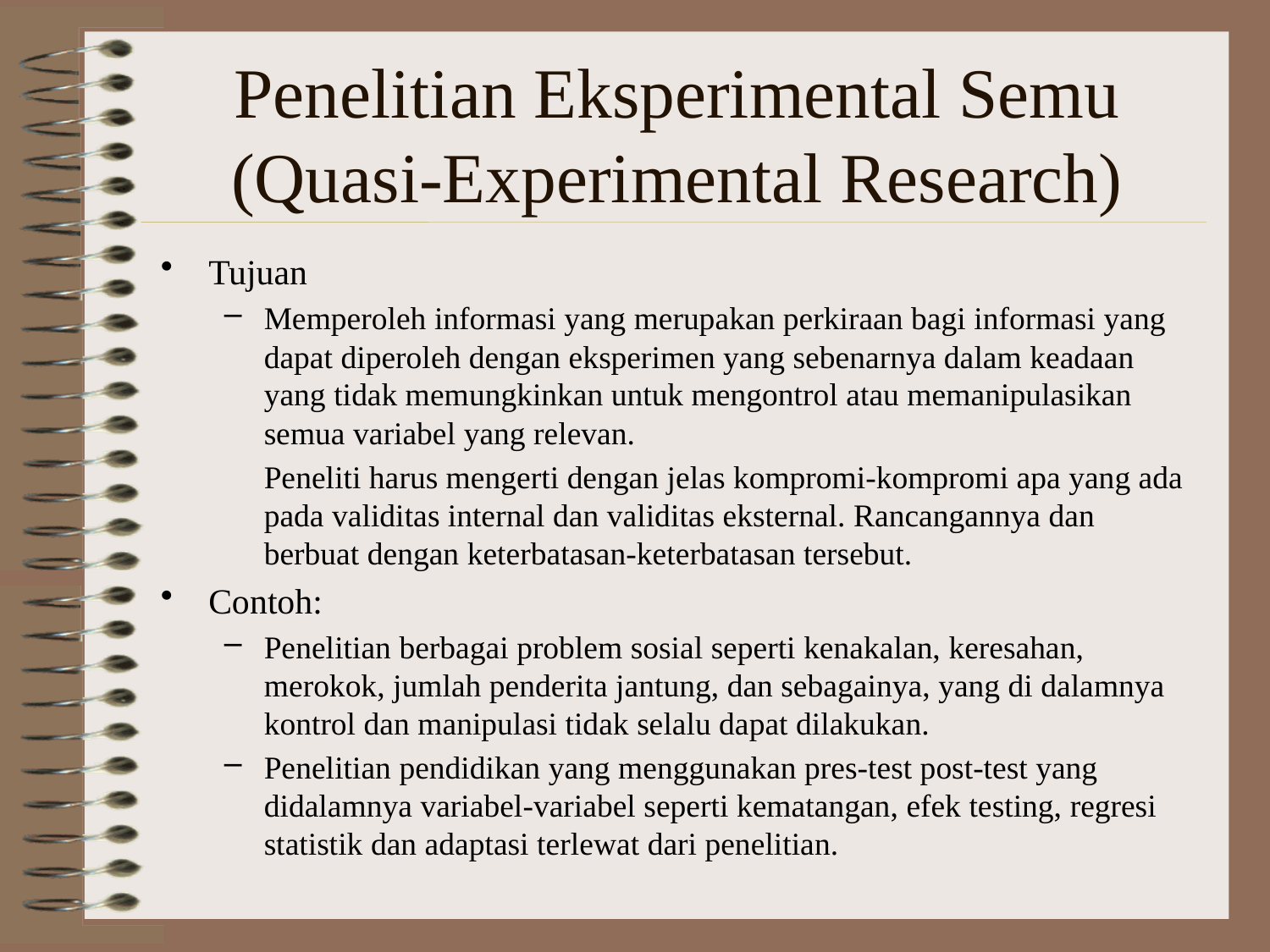

# Penelitian Eksperimental Semu (Quasi-Experimental Research)
Tujuan
Memperoleh informasi yang merupakan perkiraan bagi informasi yang dapat diperoleh dengan eksperimen yang sebenarnya dalam keadaan yang tidak memungkinkan untuk mengontrol atau memanipulasikan semua variabel yang relevan.
	Peneliti harus mengerti dengan jelas kompromi-kompromi apa yang ada pada validitas internal dan validitas eksternal. Rancangannya dan berbuat dengan keterbatasan-keterbatasan tersebut.
Contoh:
Penelitian berbagai problem sosial seperti kenakalan, keresahan, merokok, jumlah penderita jantung, dan sebagainya, yang di dalamnya kontrol dan manipulasi tidak selalu dapat dilakukan.
Penelitian pendidikan yang menggunakan pres-test post-test yang didalamnya variabel-variabel seperti kematangan, efek testing, regresi statistik dan adaptasi terlewat dari penelitian.